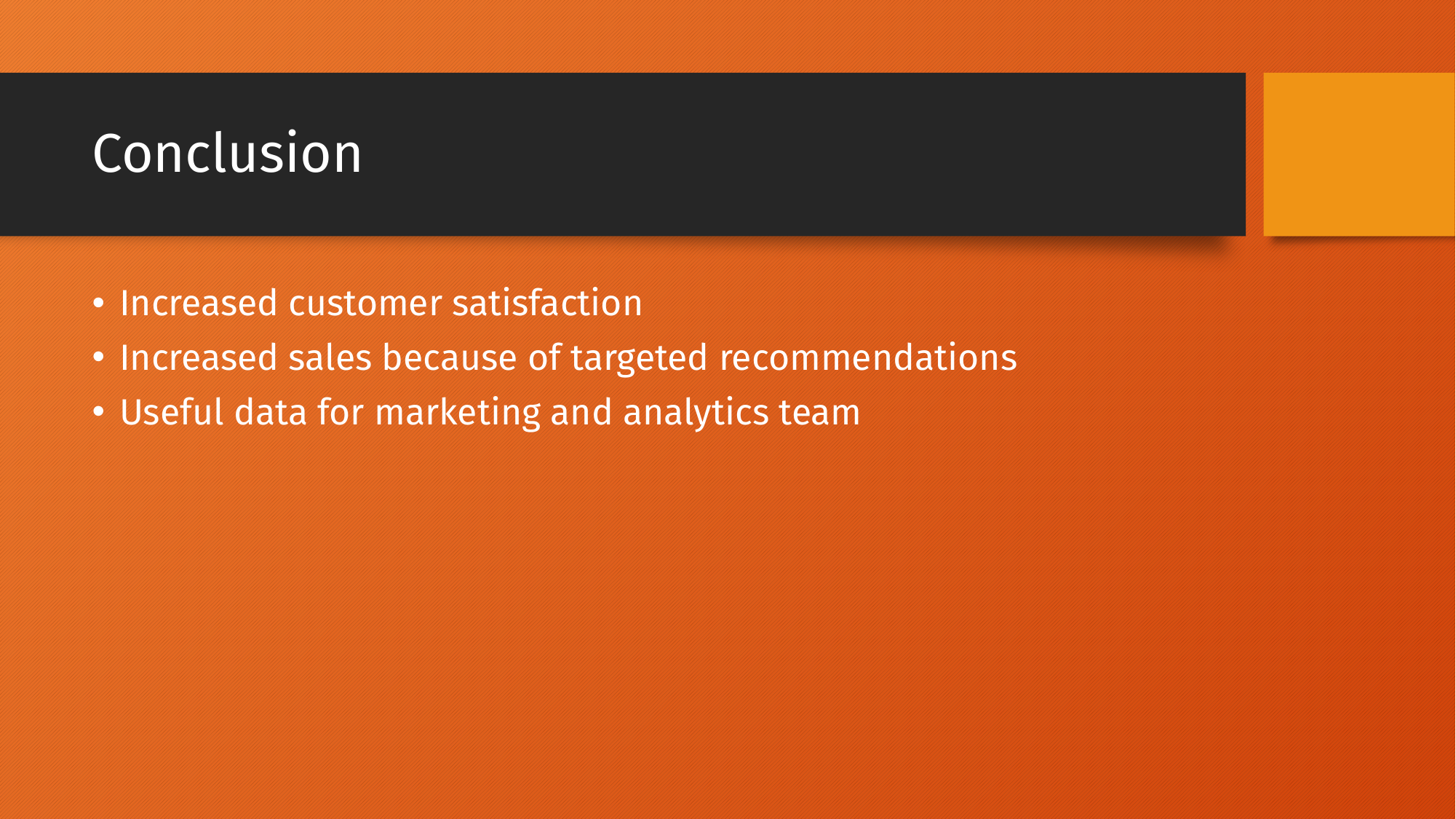

# Conclusion
Increased customer satisfaction
Increased sales because of targeted recommendations
Useful data for marketing and analytics team